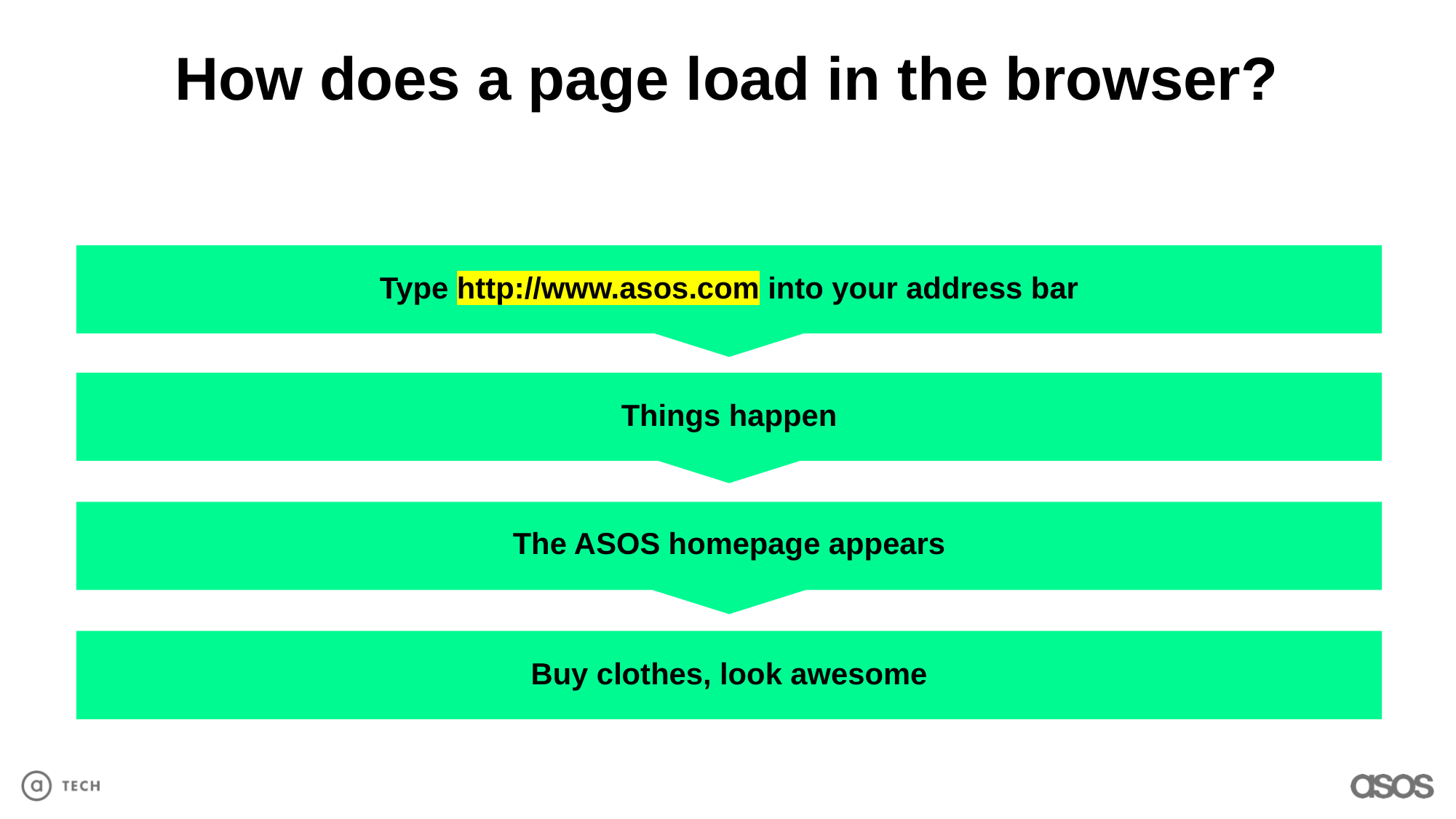

How does a page load in the browser?
Type http://www.asos.com into your address bar
Things happen
The ASOS homepage appears
Buy clothes, look awesome